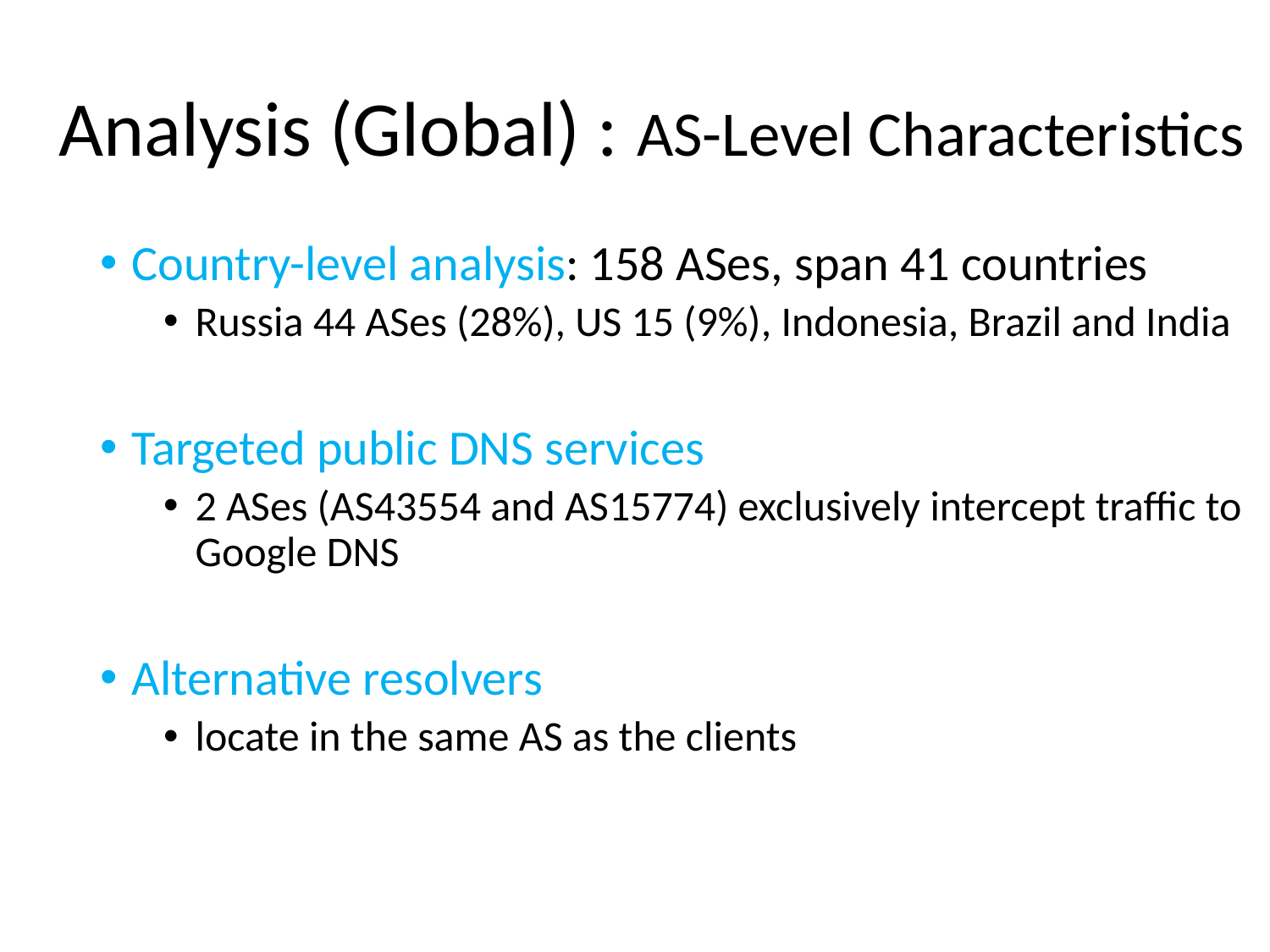

# Analysis (Global) : AS-Level Characteristics
Country-level analysis: 158 ASes, span 41 countries
Russia 44 ASes (28%), US 15 (9%), Indonesia, Brazil and India

Targeted public DNS services
2 ASes (AS43554 and AS15774) exclusively intercept traffic to Google DNS

Alternative resolvers
locate in the same AS as the clients